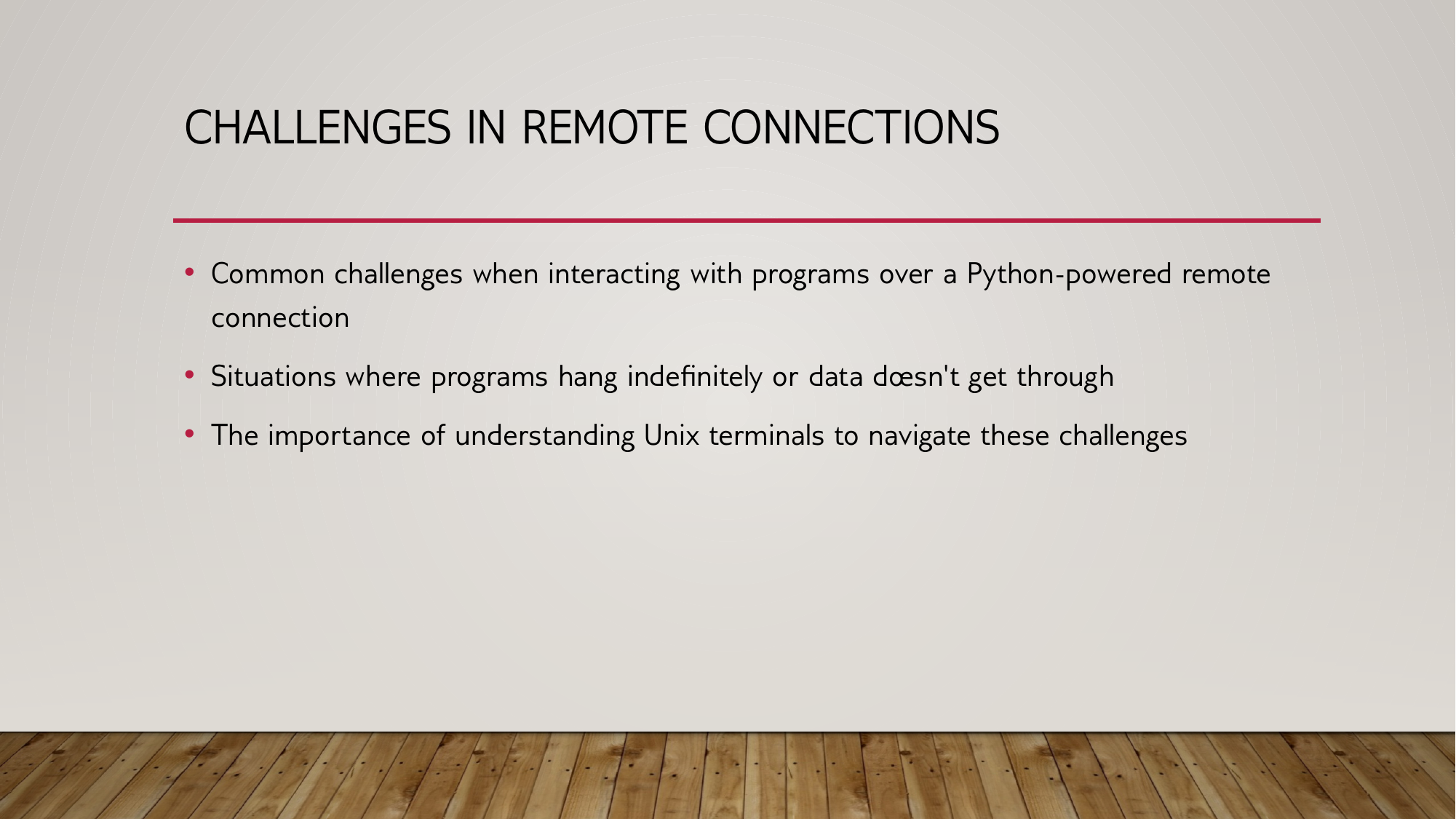

# Challenges in Remote Connections
Common challenges when interacting with programs over a Python-powered remote connection
Situations where programs hang indefinitely or data doesn't get through
The importance of understanding Unix terminals to navigate these challenges